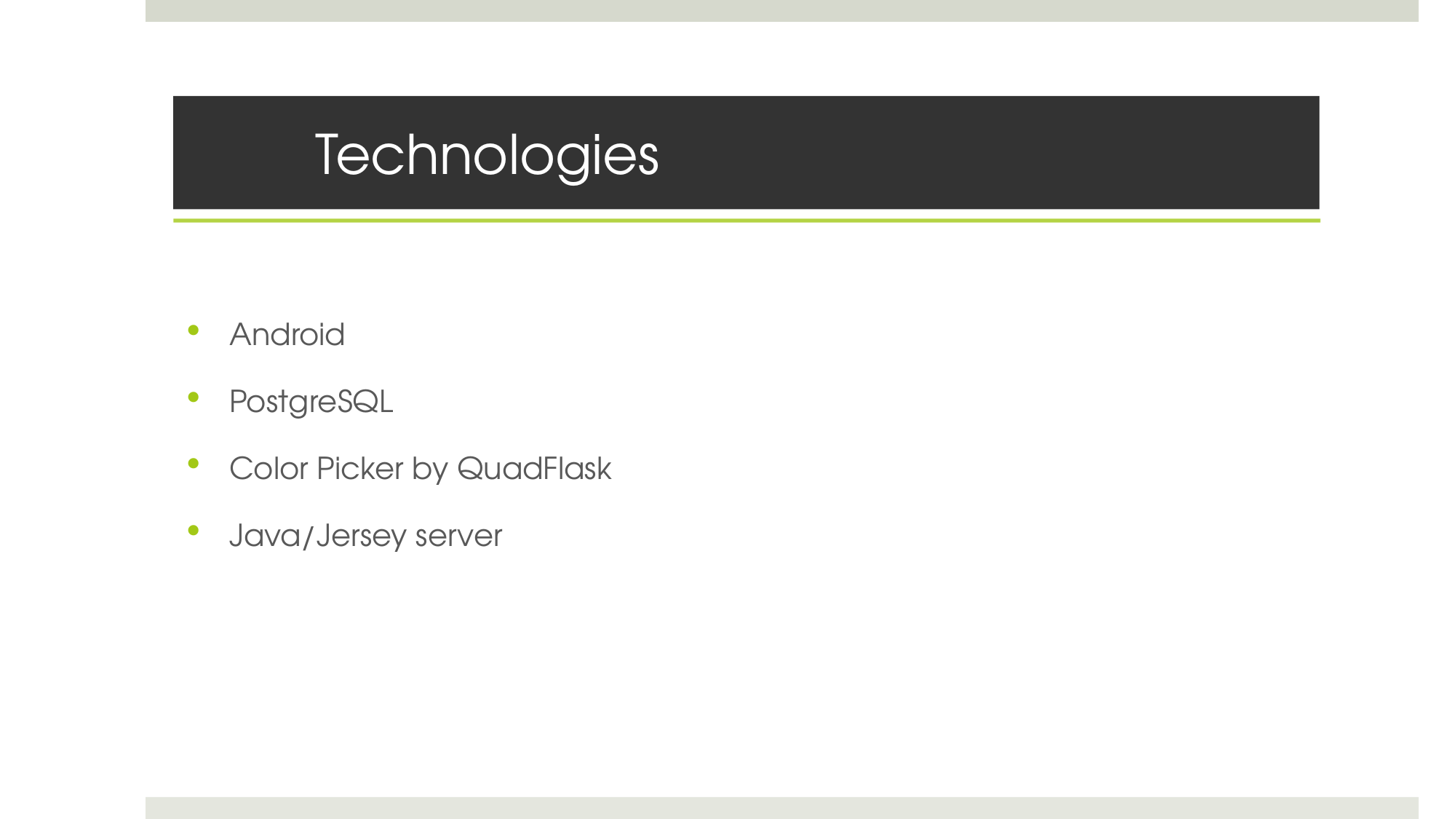

# Technologies
Android
PostgreSQL
Color Picker by QuadFlask
Java/Jersey server